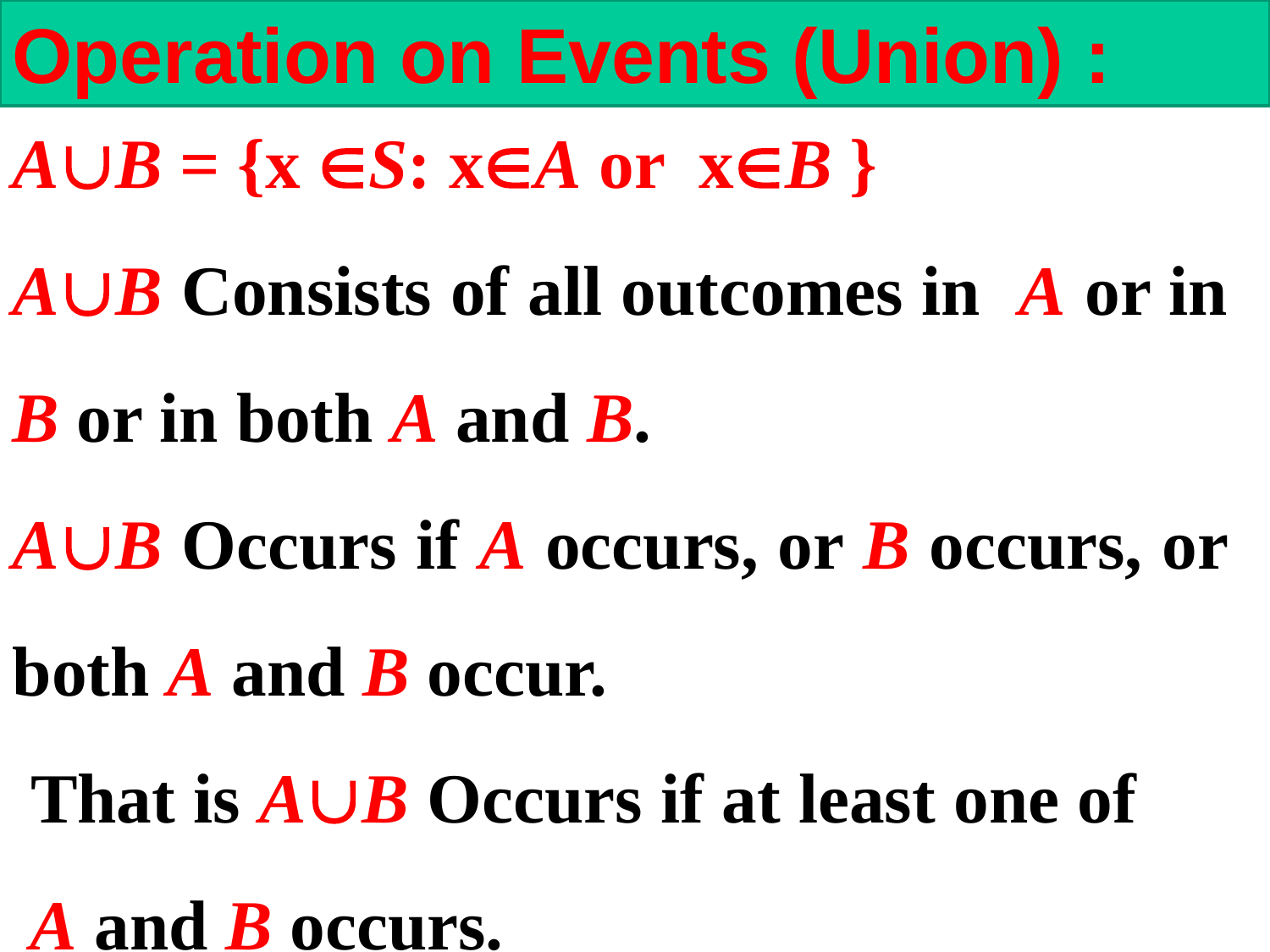

Operation on Events (Union) :
A∪B = {x ∈S: x∈A or  x∈B }
A∪B Consists of all outcomes in  A or in B or in both A and B.
A∪B Occurs if A occurs, or B occurs, or both A and B occur.
 That is A∪B Occurs if at least one of       A and B occurs.